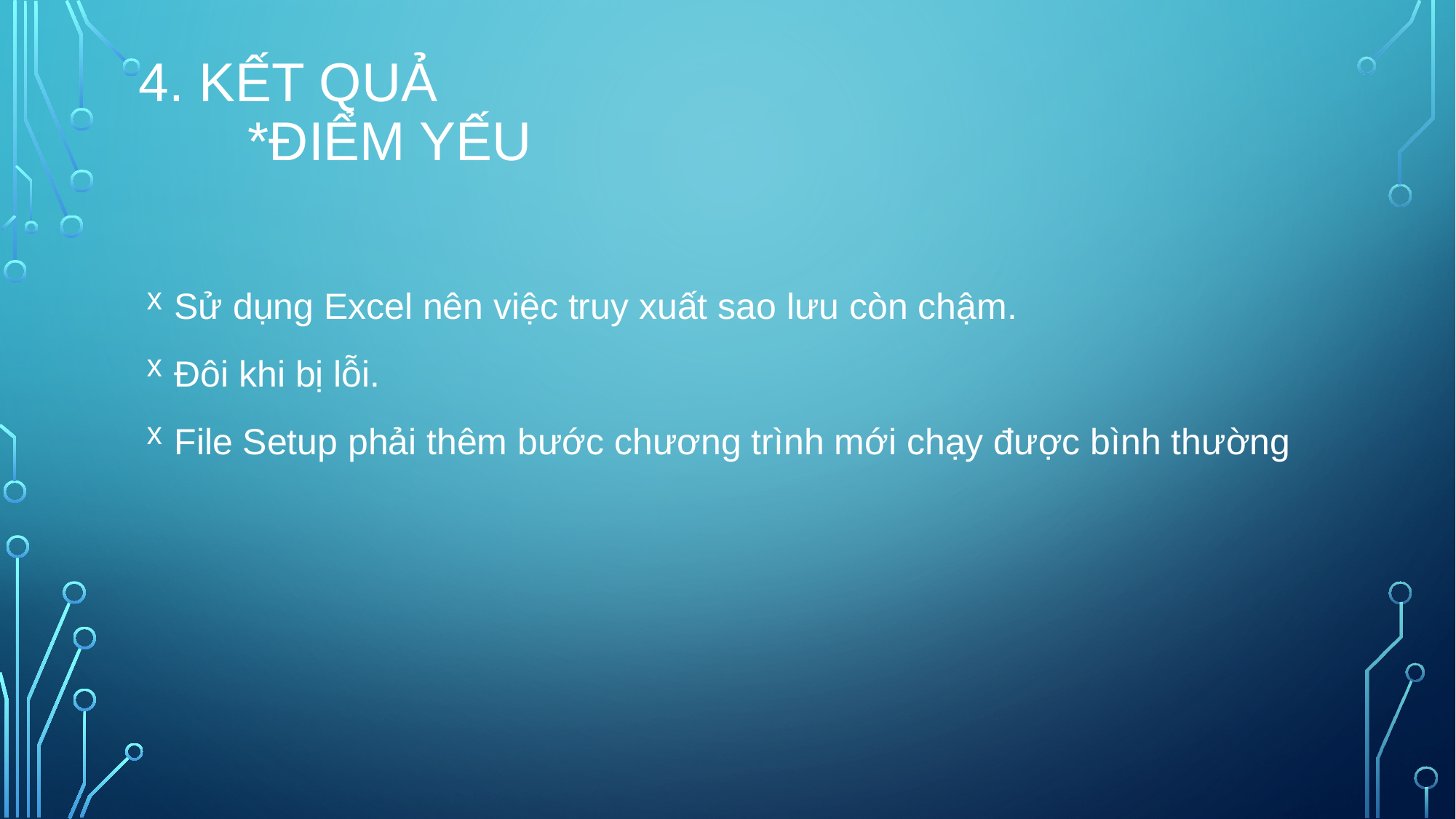

# 4. Kết Quả *Điểm yếu
Sử dụng Excel nên việc truy xuất sao lưu còn chậm.
Đôi khi bị lỗi.
File Setup phải thêm bước chương trình mới chạy được bình thường